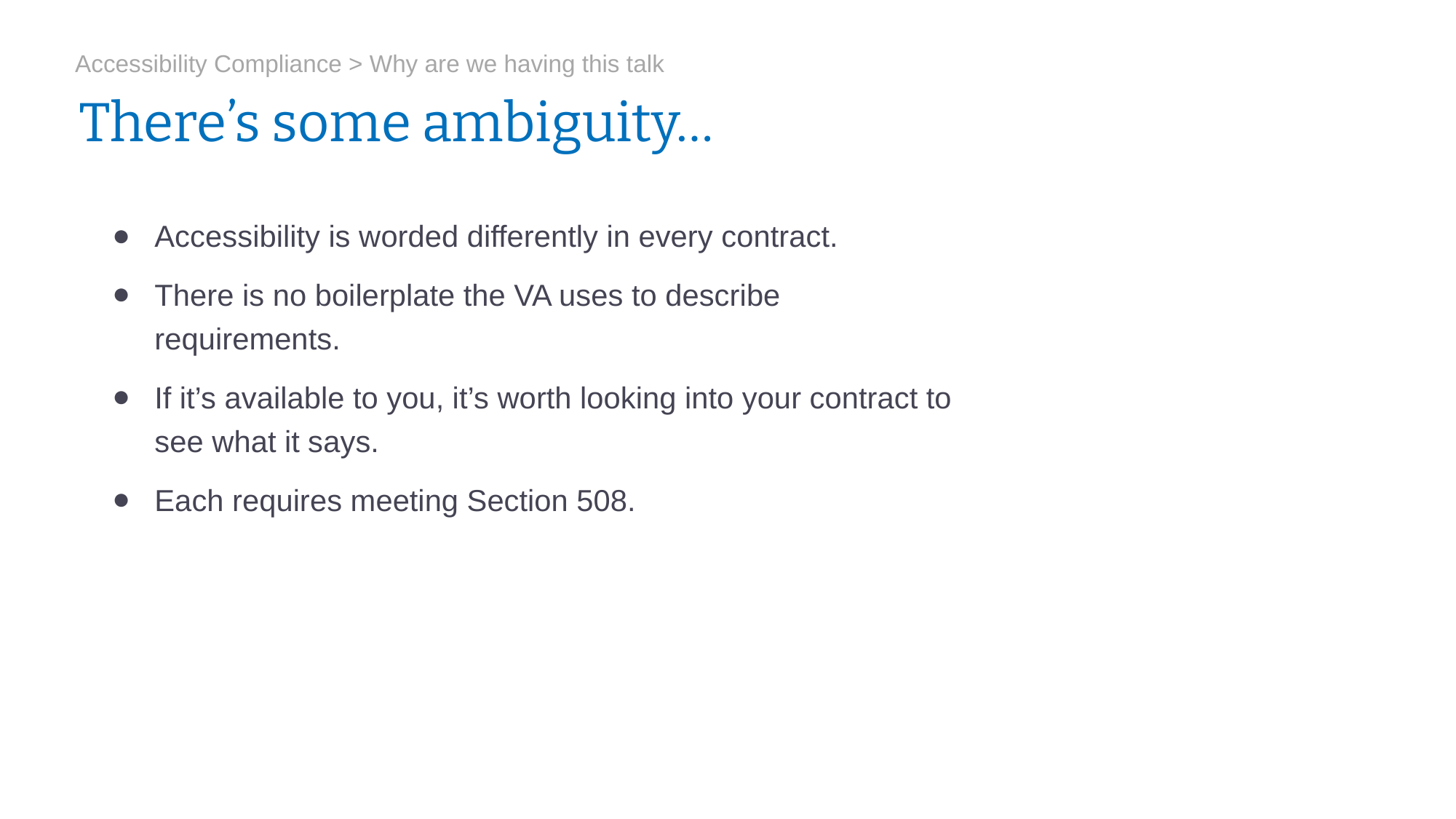

Accessibility Compliance > Why are we having this talk
# There’s some ambiguity…
Accessibility is worded differently in every contract.
There is no boilerplate the VA uses to describe requirements.
If it’s available to you, it’s worth looking into your contract to see what it says.
Each requires meeting Section 508.